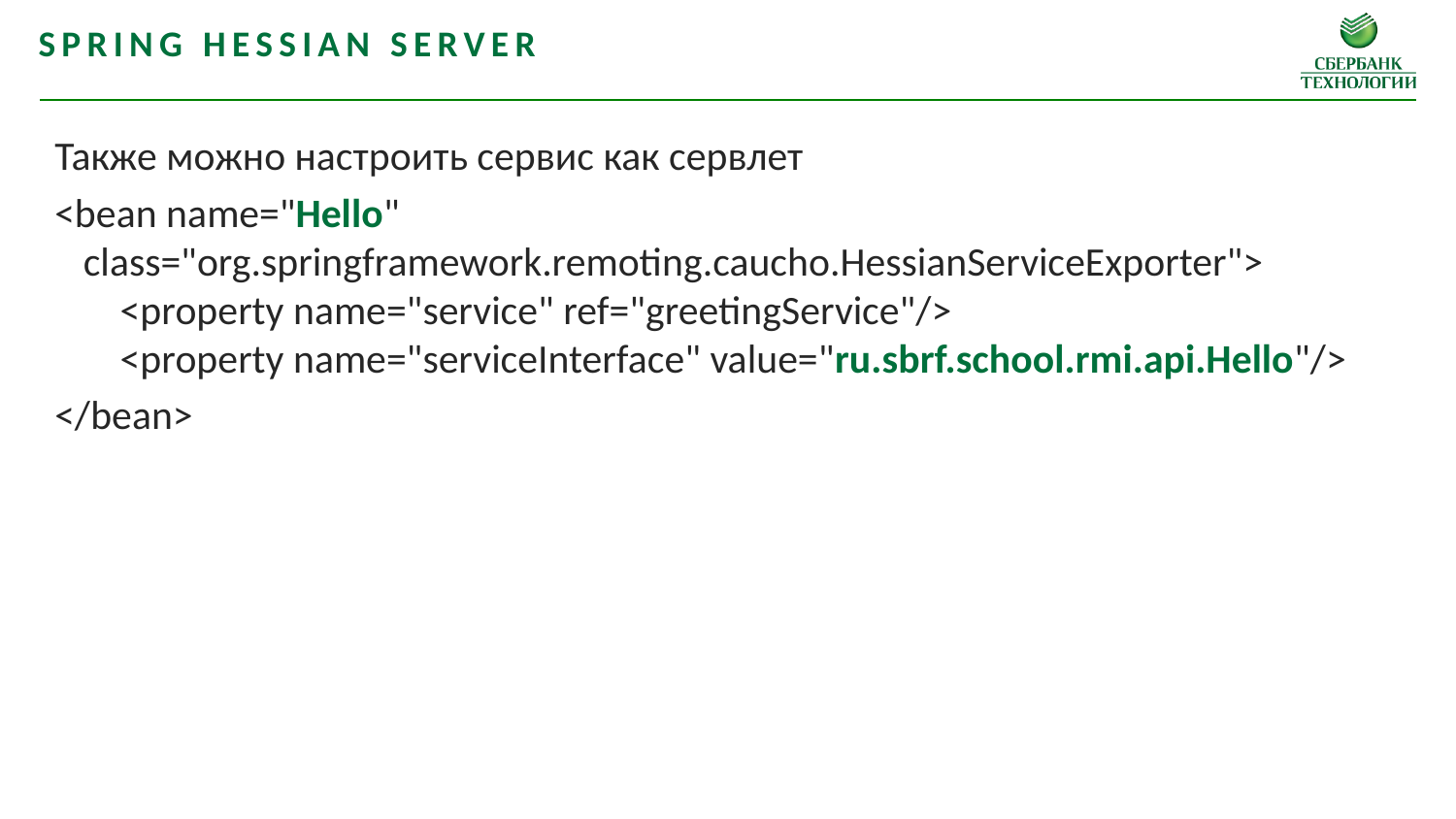

Spring hessian server

Также можно настроить сервис как сервлет
<bean name="Hello" class="org.springframework.remoting.caucho.HessianServiceExporter">
    <property name="service" ref="greetingService"/>
    <property name="serviceInterface" value="ru.sbrf.school.rmi.api.Hello"/>
</bean>